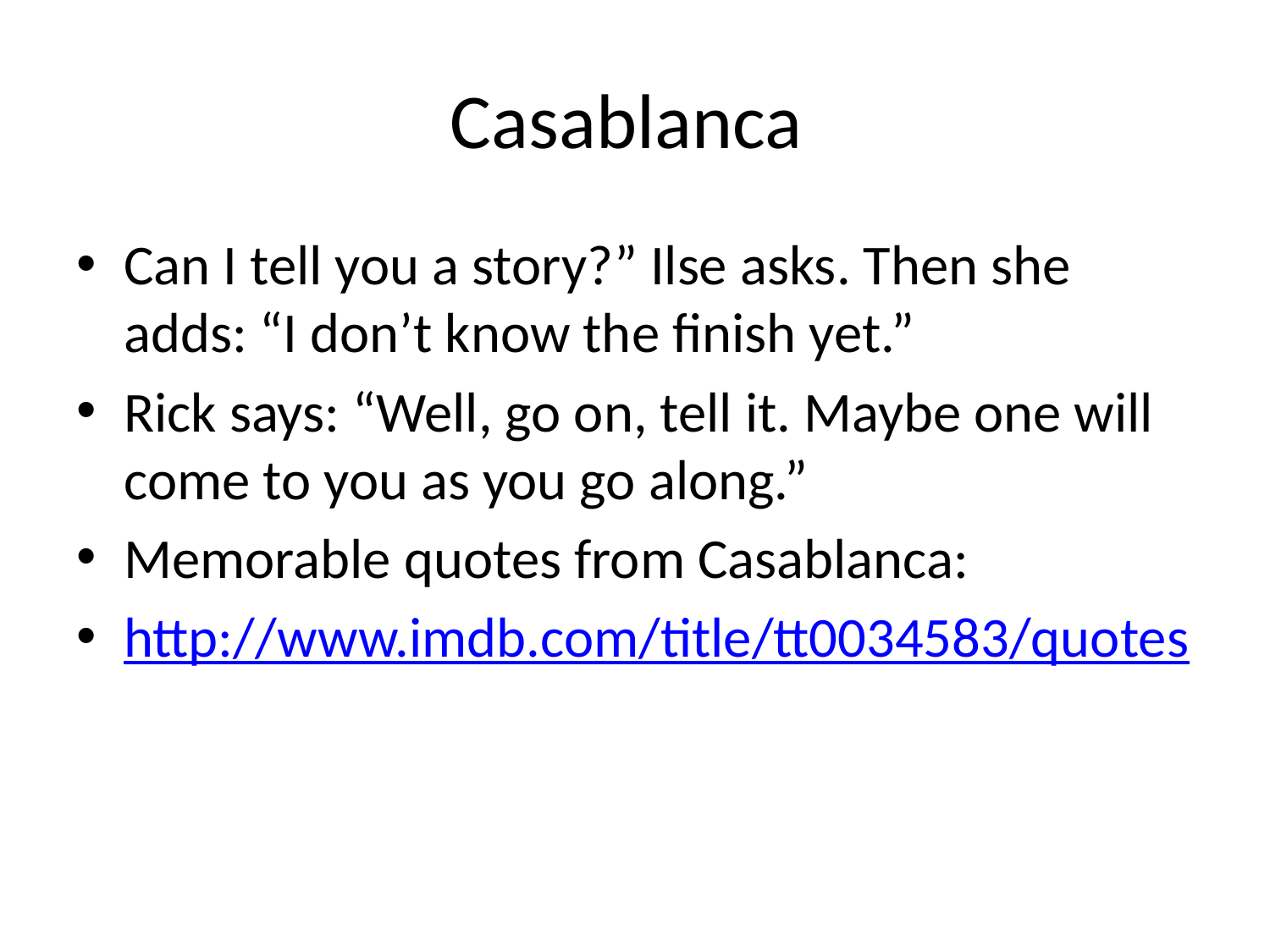

# Casablanca
Can I tell you a story?” Ilse asks. Then she adds: “I don’t know the finish yet.”
Rick says: “Well, go on, tell it. Maybe one will come to you as you go along.”
Memorable quotes from Casablanca:
http://www.imdb.com/title/tt0034583/quotes